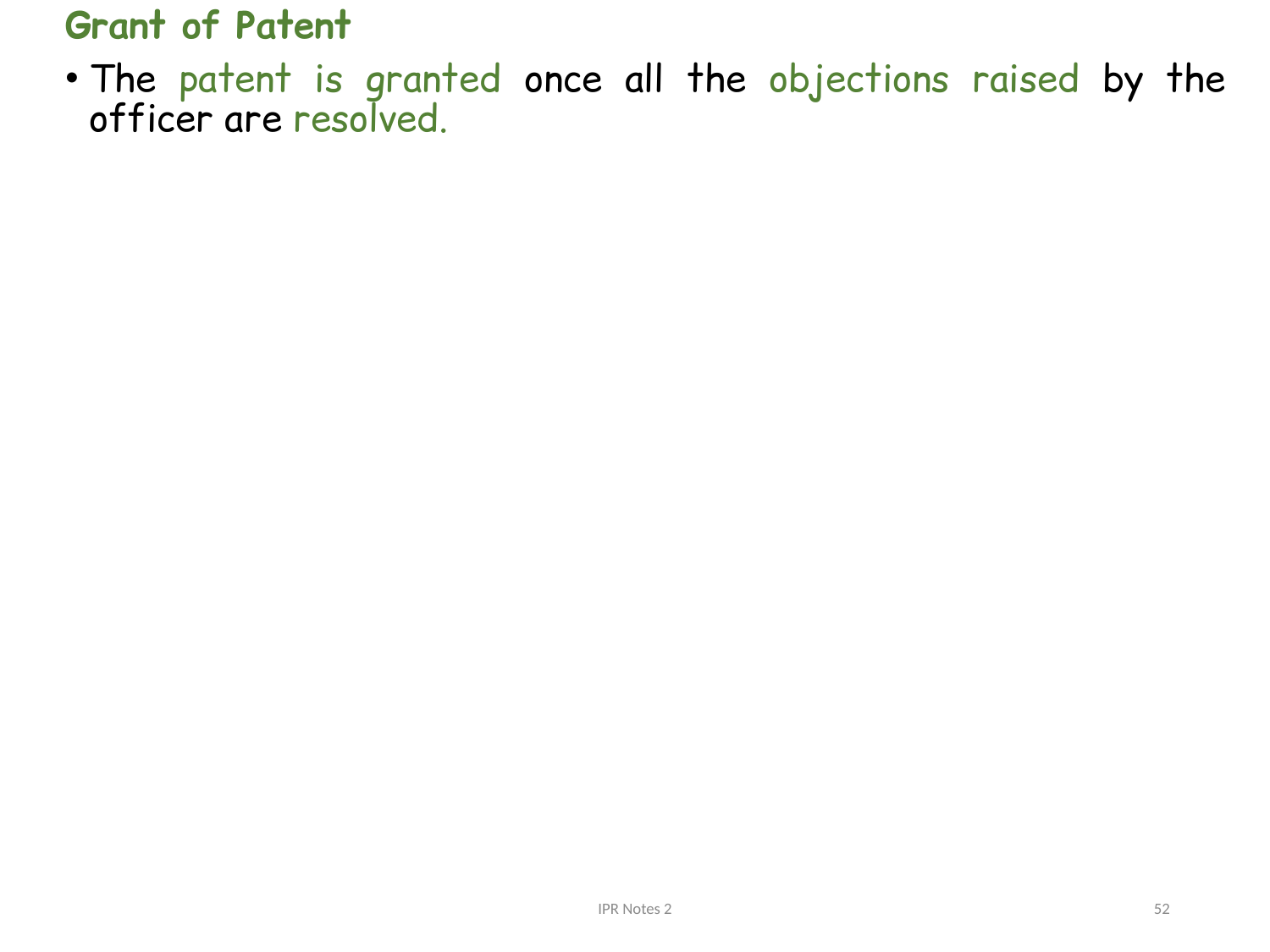

Grant of Patent
The patent is granted once all the objections raised by the officer are resolved.
IPR Notes 2
52